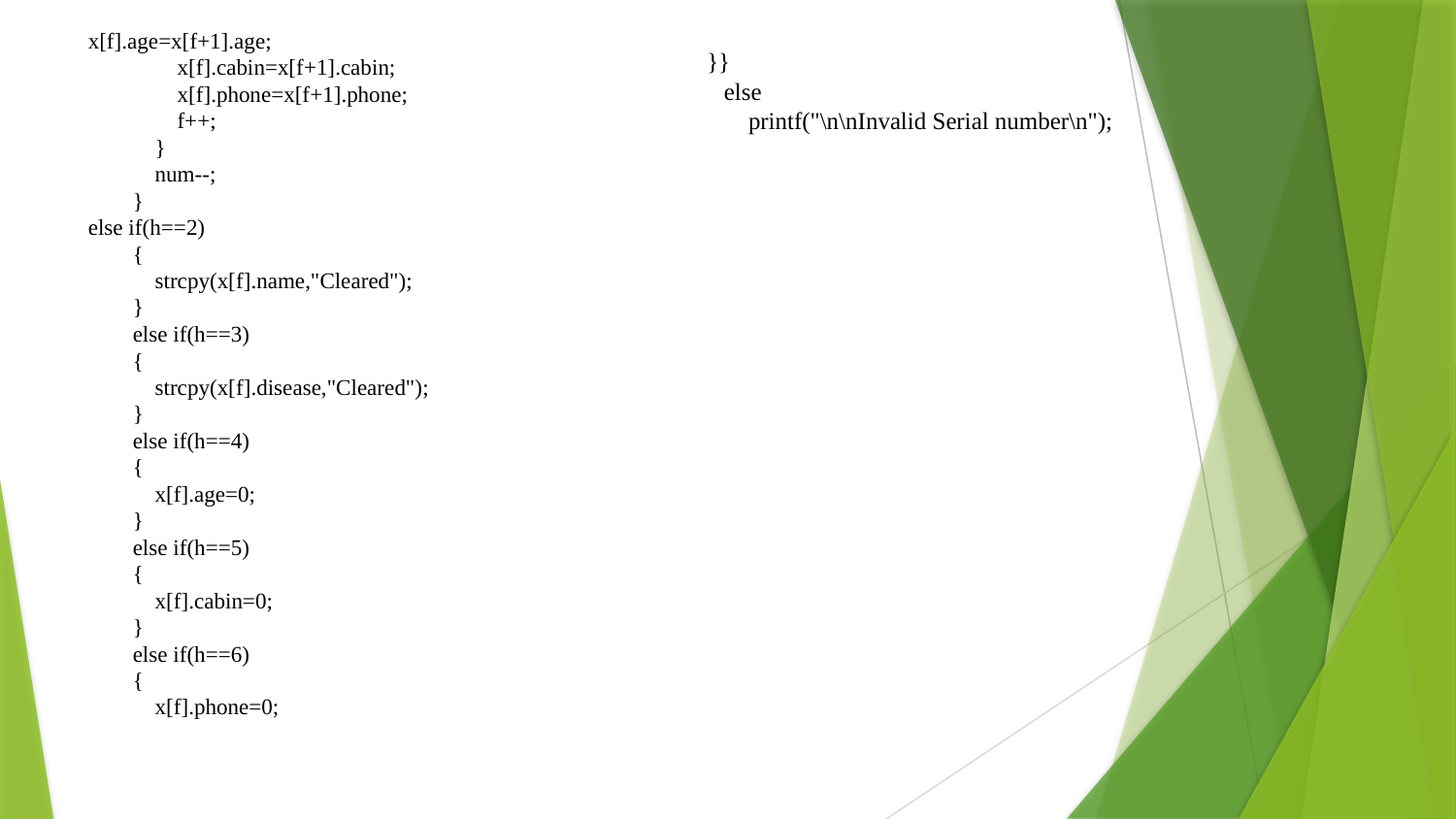

# x[f].age=x[f+1].age; x[f].cabin=x[f+1].cabin; x[f].phone=x[f+1].phone; f++; } num--; } else if(h==2) { strcpy(x[f].name,"Cleared"); } else if(h==3) { strcpy(x[f].disease,"Cleared"); } else if(h==4) { x[f].age=0; } else if(h==5) { x[f].cabin=0; } else if(h==6) { x[f].phone=0;
 }}
    else
        printf("\n\nInvalid Serial number\n");